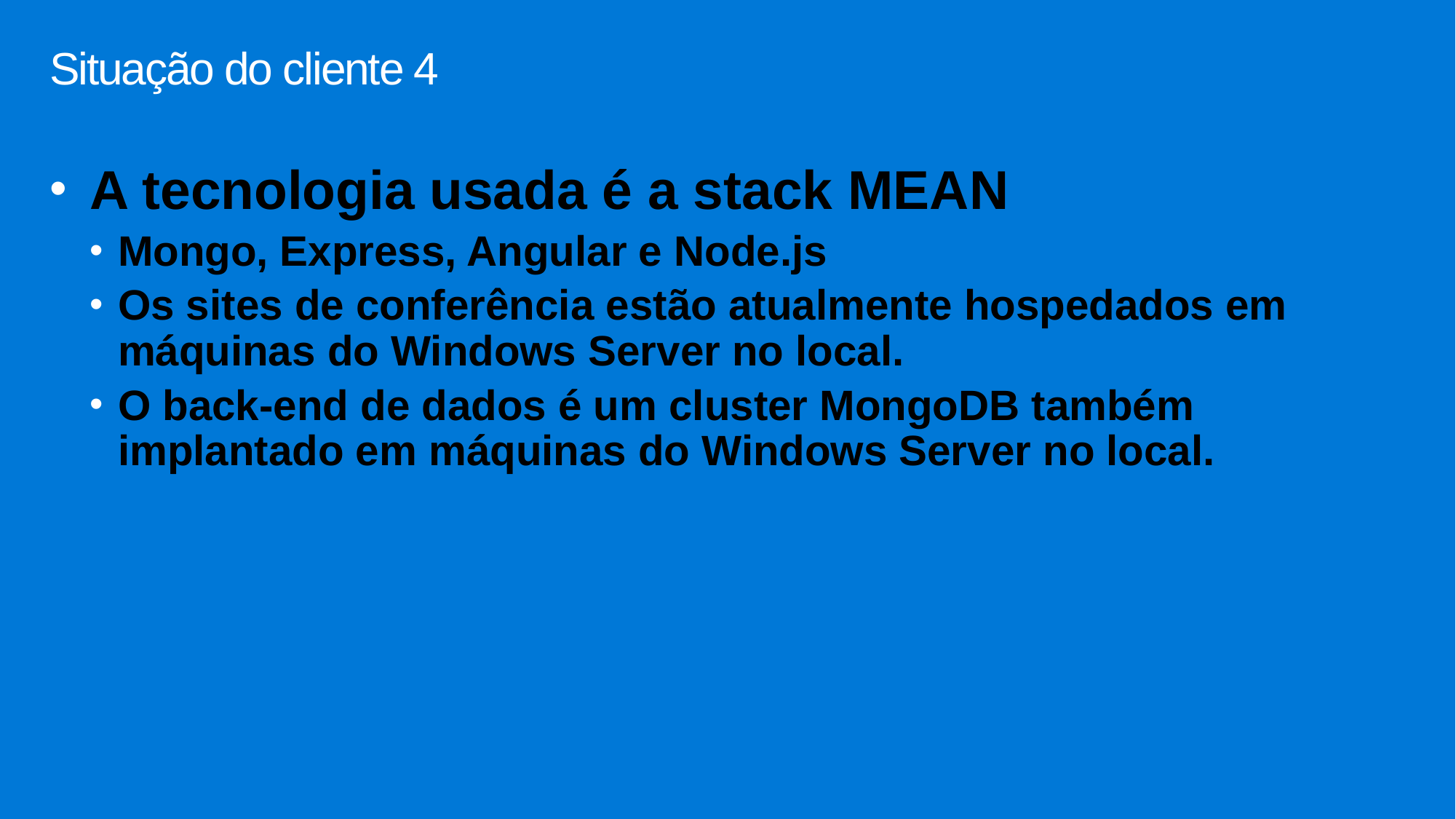

# Situação do cliente 4
A tecnologia usada é a stack MEAN
Mongo, Express, Angular e Node.js
Os sites de conferência estão atualmente hospedados em máquinas do Windows Server no local.
O back-end de dados é um cluster MongoDB também implantado em máquinas do Windows Server no local.